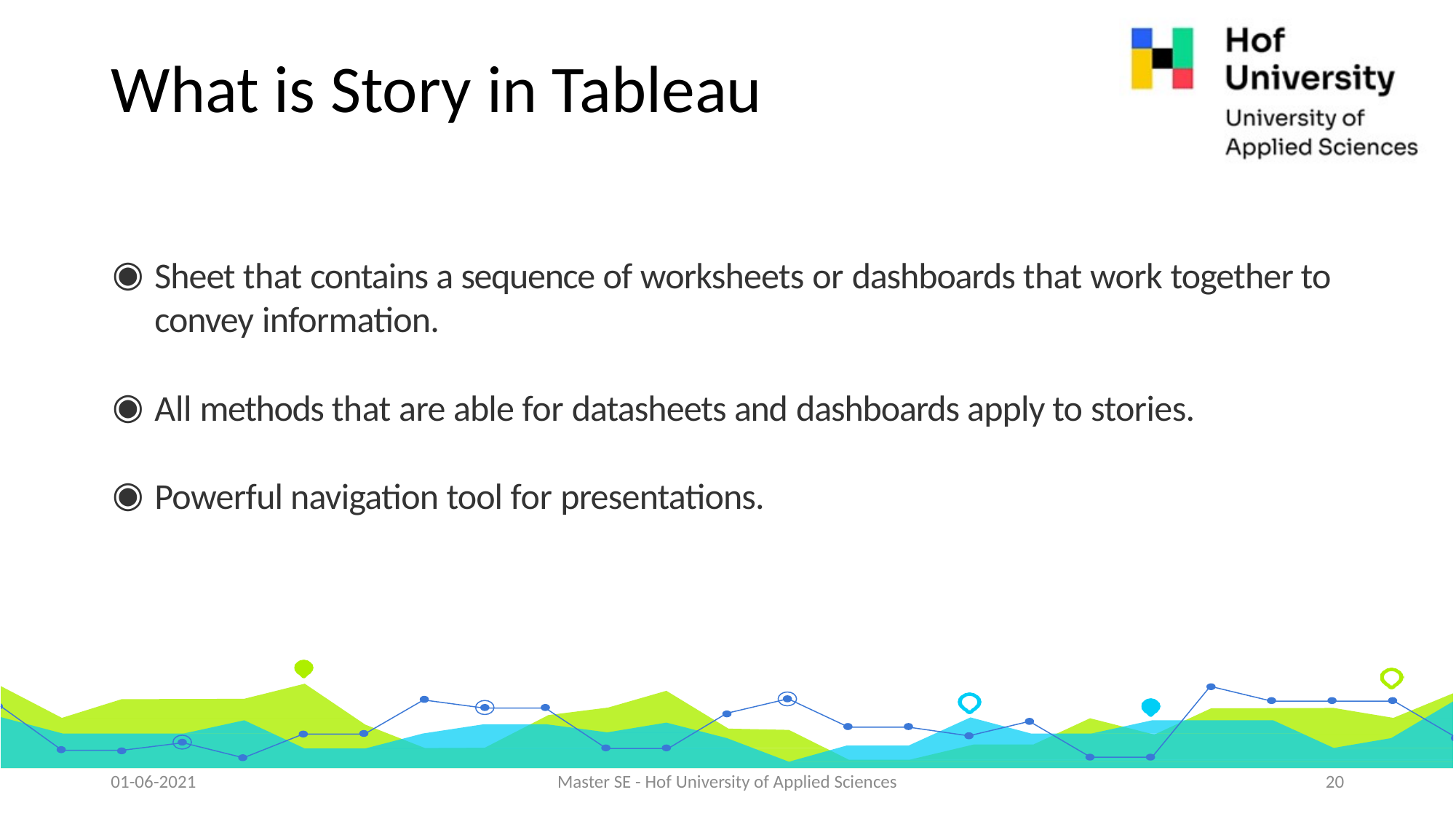

# What is Story in Tableau
Sheet that contains a sequence of worksheets or dashboards that work together to convey information.

All methods that are able for datasheets and dashboards apply to stories.

Powerful navigation tool for presentations.
01-06-2021
Master SE - Hof University of Applied Sciences
20